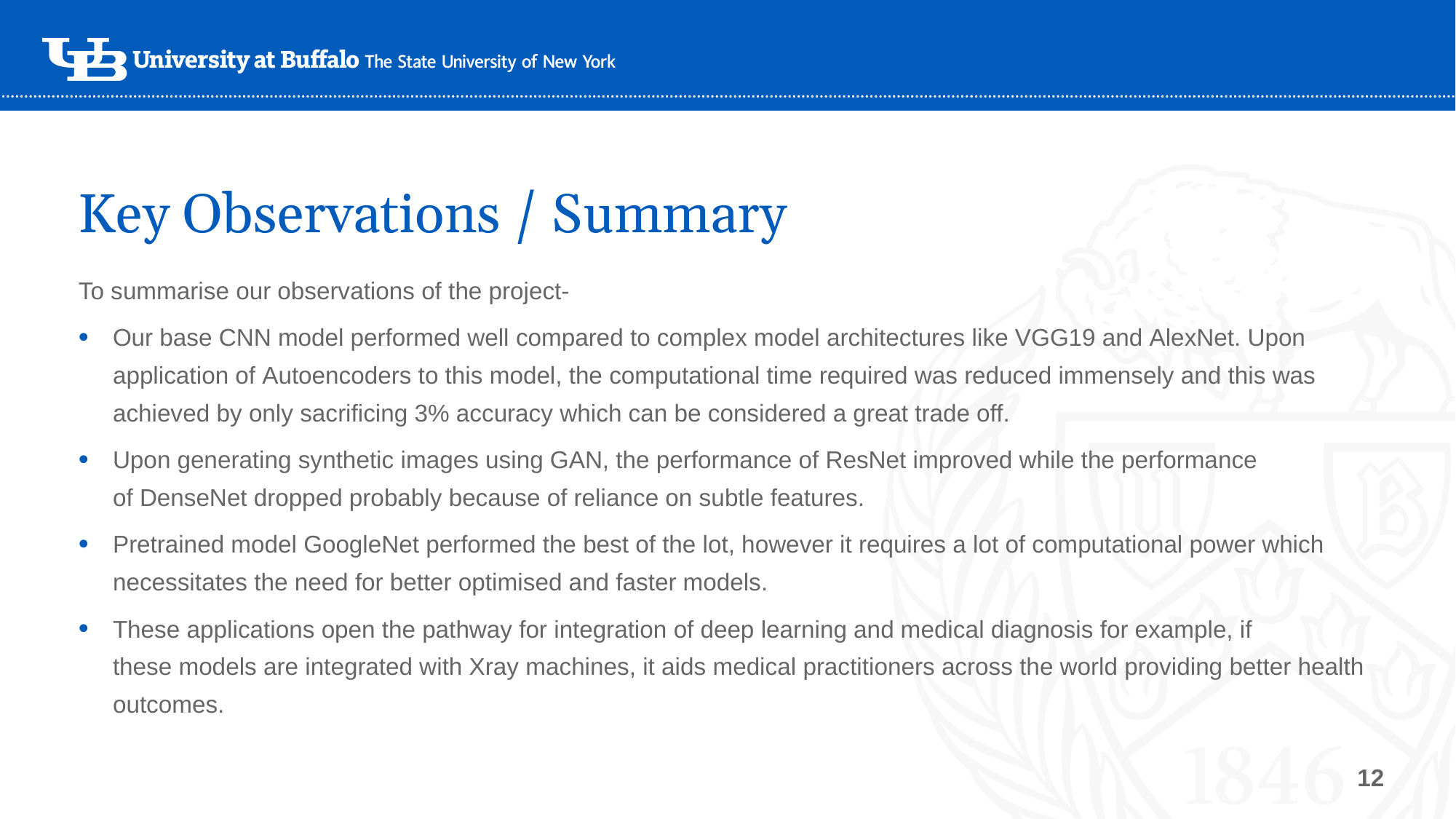

# Key Observations / Summary
To summarise our observations of the project-
Our base CNN model performed well compared to complex model architectures like VGG19 and AlexNet. Upon application of Autoencoders to this model, the computational time required was reduced immensely and this was achieved by only sacrificing 3% accuracy which can be considered a great trade off.
Upon generating synthetic images using GAN, the performance of ResNet improved while the performance of DenseNet dropped probably because of reliance on subtle features.
Pretrained model GoogleNet performed the best of the lot, however it requires a lot of computational power which necessitates the need for better optimised and faster models.
These applications open the pathway for integration of deep learning and medical diagnosis for example, if these models are integrated with Xray machines, it aids medical practitioners across the world providing better health outcomes.

12